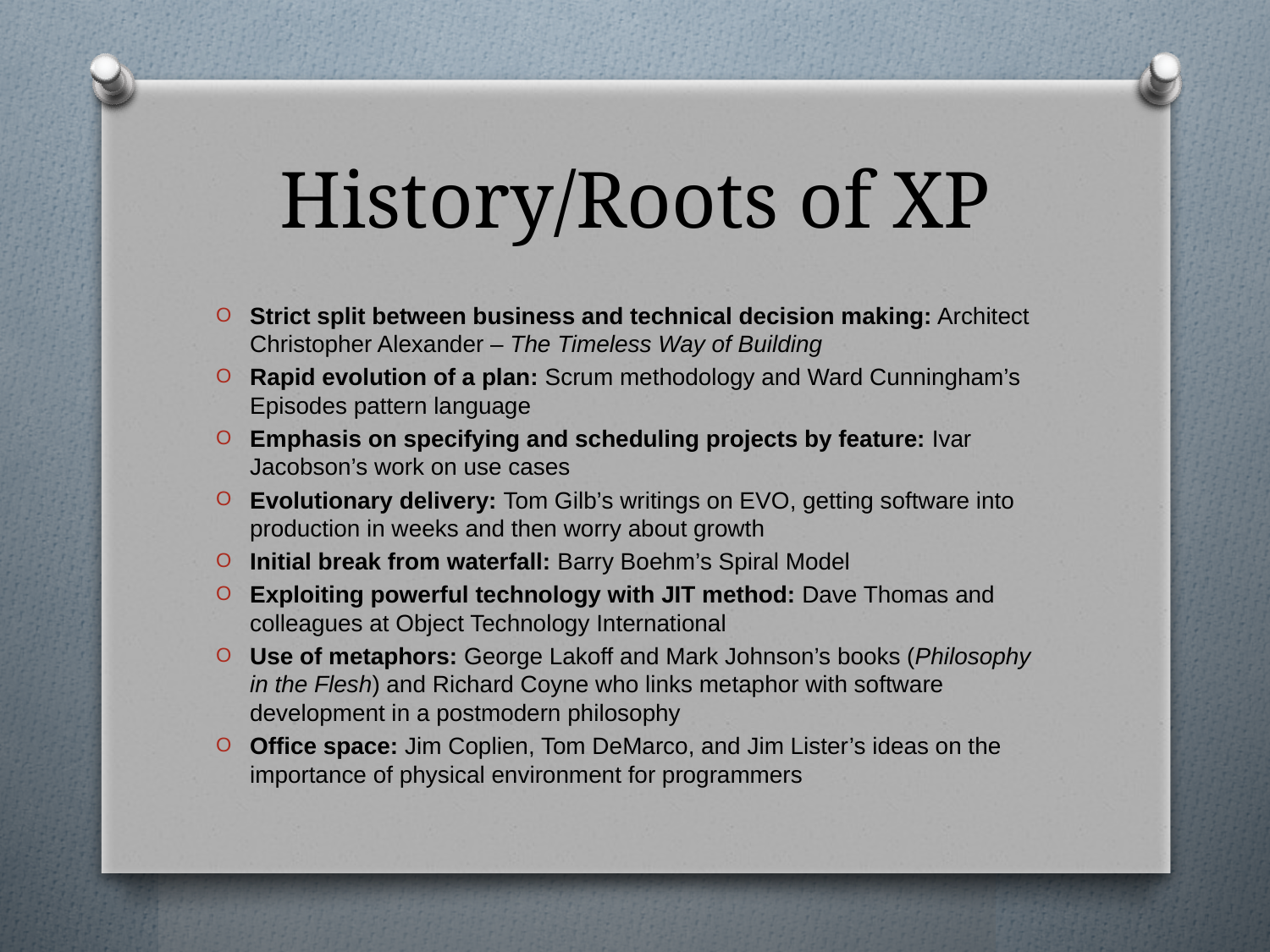

# History/Roots of XP
Strict split between business and technical decision making: Architect Christopher Alexander – The Timeless Way of Building
Rapid evolution of a plan: Scrum methodology and Ward Cunningham’s Episodes pattern language
Emphasis on specifying and scheduling projects by feature: Ivar Jacobson’s work on use cases
Evolutionary delivery: Tom Gilb’s writings on EVO, getting software into production in weeks and then worry about growth
Initial break from waterfall: Barry Boehm’s Spiral Model
Exploiting powerful technology with JIT method: Dave Thomas and colleagues at Object Technology International
Use of metaphors: George Lakoff and Mark Johnson’s books (Philosophy in the Flesh) and Richard Coyne who links metaphor with software development in a postmodern philosophy
Office space: Jim Coplien, Tom DeMarco, and Jim Lister’s ideas on the importance of physical environment for programmers